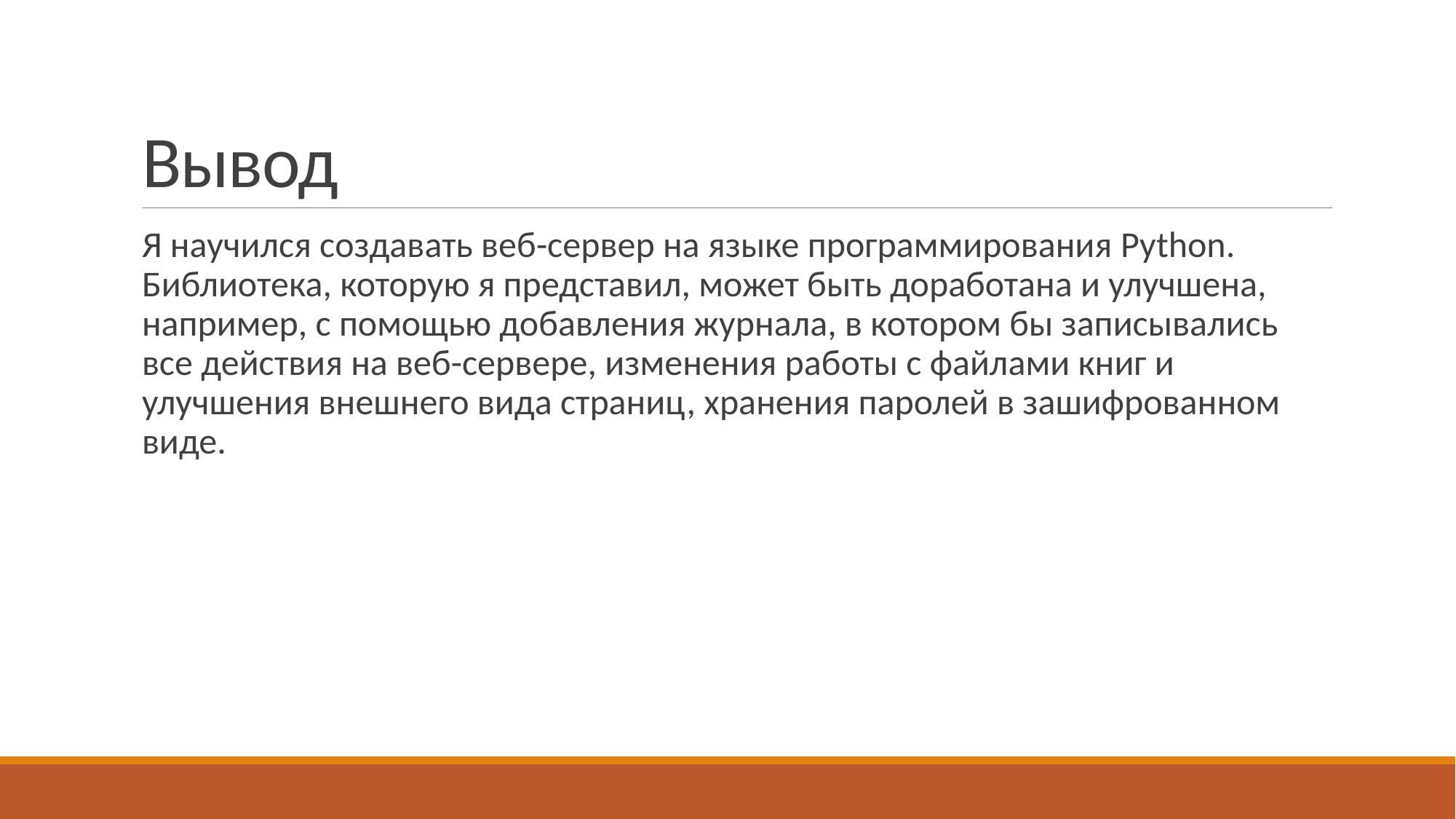

# Вывод
Я научился создавать веб-сервер на языке программирования Python. Библиотека, которую я представил, может быть доработана и улучшена, например, с помощью добавления журнала, в котором бы записывались все действия на веб-сервере, изменения работы с файлами книг и улучшения внешнего вида страниц, хранения паролей в зашифрованном виде.